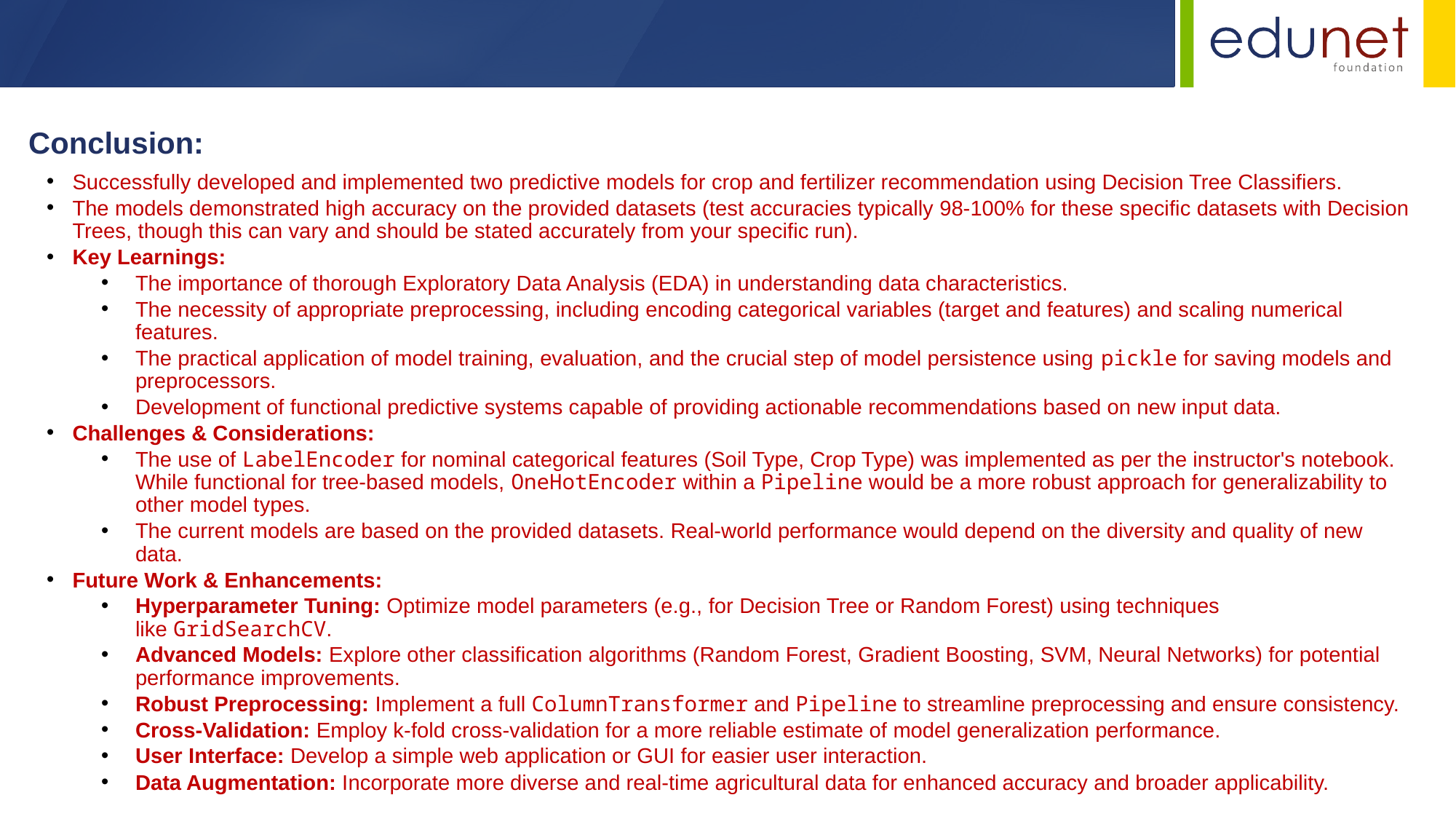

Conclusion:
Successfully developed and implemented two predictive models for crop and fertilizer recommendation using Decision Tree Classifiers.
The models demonstrated high accuracy on the provided datasets (test accuracies typically 98-100% for these specific datasets with Decision Trees, though this can vary and should be stated accurately from your specific run).
Key Learnings:
The importance of thorough Exploratory Data Analysis (EDA) in understanding data characteristics.
The necessity of appropriate preprocessing, including encoding categorical variables (target and features) and scaling numerical features.
The practical application of model training, evaluation, and the crucial step of model persistence using pickle for saving models and preprocessors.
Development of functional predictive systems capable of providing actionable recommendations based on new input data.
Challenges & Considerations:
The use of LabelEncoder for nominal categorical features (Soil Type, Crop Type) was implemented as per the instructor's notebook. While functional for tree-based models, OneHotEncoder within a Pipeline would be a more robust approach for generalizability to other model types.
The current models are based on the provided datasets. Real-world performance would depend on the diversity and quality of new data.
Future Work & Enhancements:
Hyperparameter Tuning: Optimize model parameters (e.g., for Decision Tree or Random Forest) using techniques like GridSearchCV.
Advanced Models: Explore other classification algorithms (Random Forest, Gradient Boosting, SVM, Neural Networks) for potential performance improvements.
Robust Preprocessing: Implement a full ColumnTransformer and Pipeline to streamline preprocessing and ensure consistency.
Cross-Validation: Employ k-fold cross-validation for a more reliable estimate of model generalization performance.
User Interface: Develop a simple web application or GUI for easier user interaction.
Data Augmentation: Incorporate more diverse and real-time agricultural data for enhanced accuracy and broader applicability.